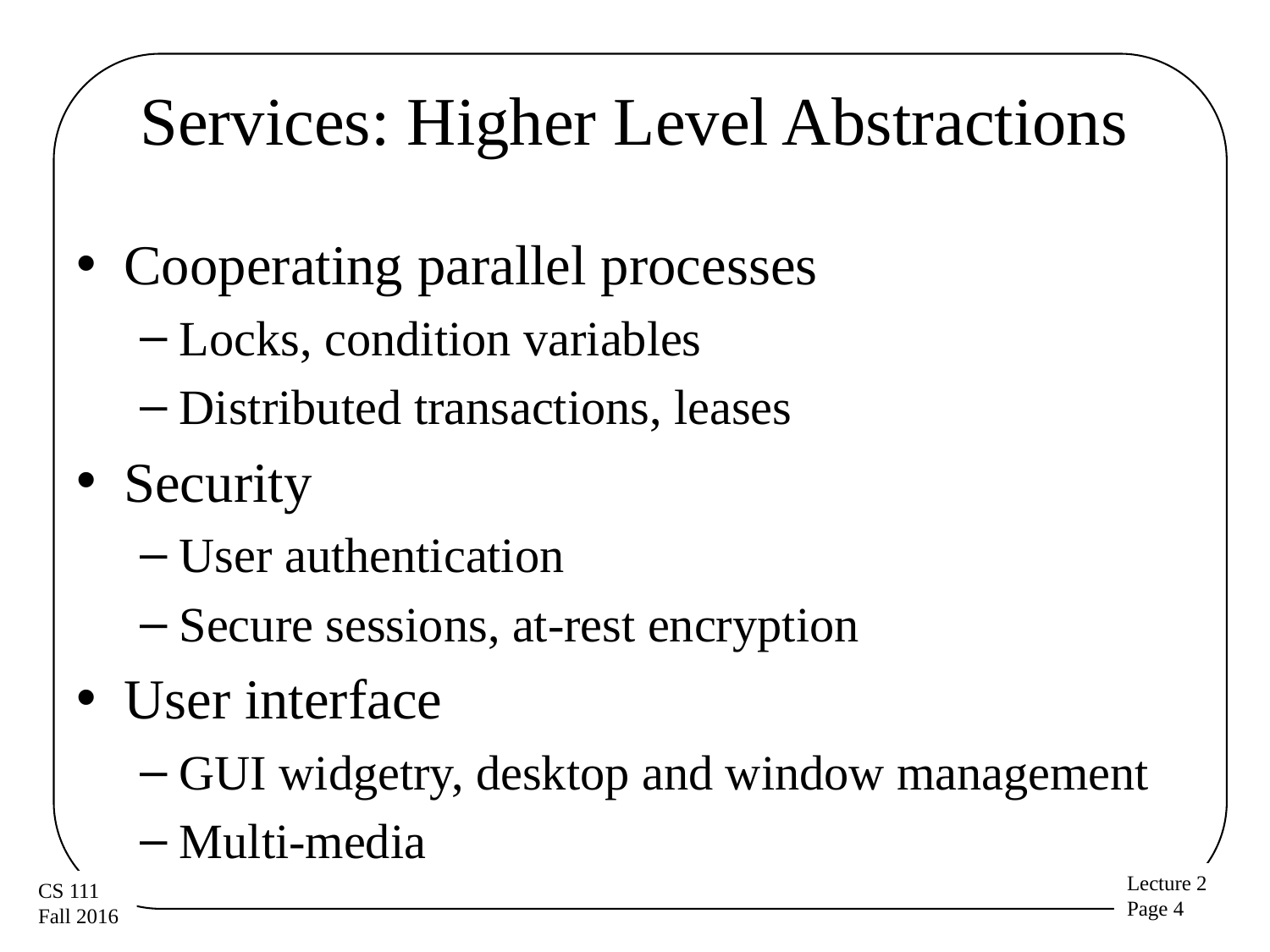

# Services: Higher Level Abstractions
Cooperating parallel processes
Locks, condition variables
Distributed transactions, leases
Security
User authentication
Secure sessions, at-rest encryption
User interface
GUI widgetry, desktop and window management
Multi-media